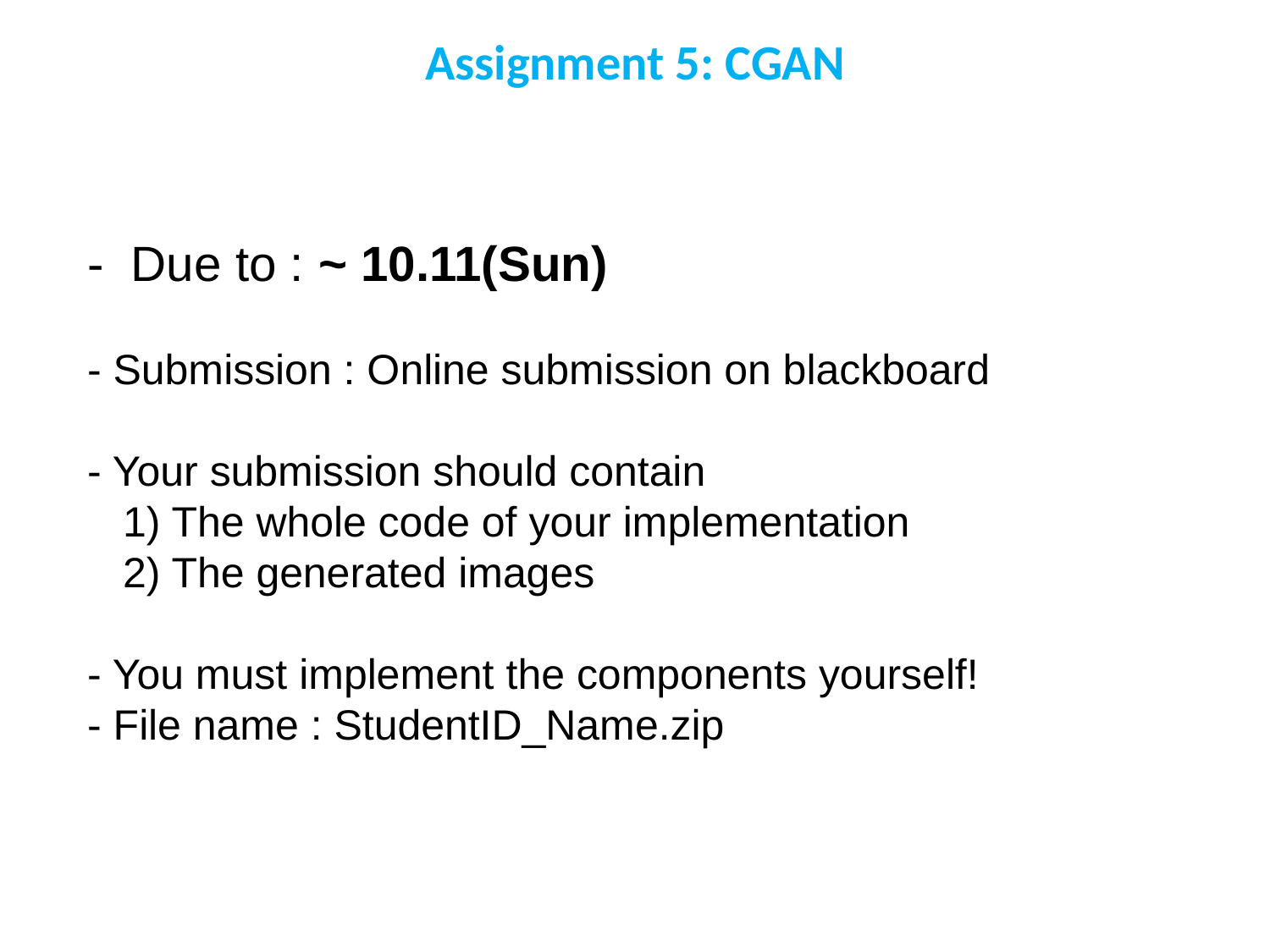

Assignment 5: CGAN
-  Due to : ~ 10.11(Sun)

- Submission : Online submission on blackboard

- Your submission should contain
   1) The whole code of your implementation
   2) The generated images

- You must implement the components yourself!
- File name : StudentID_Name.zip